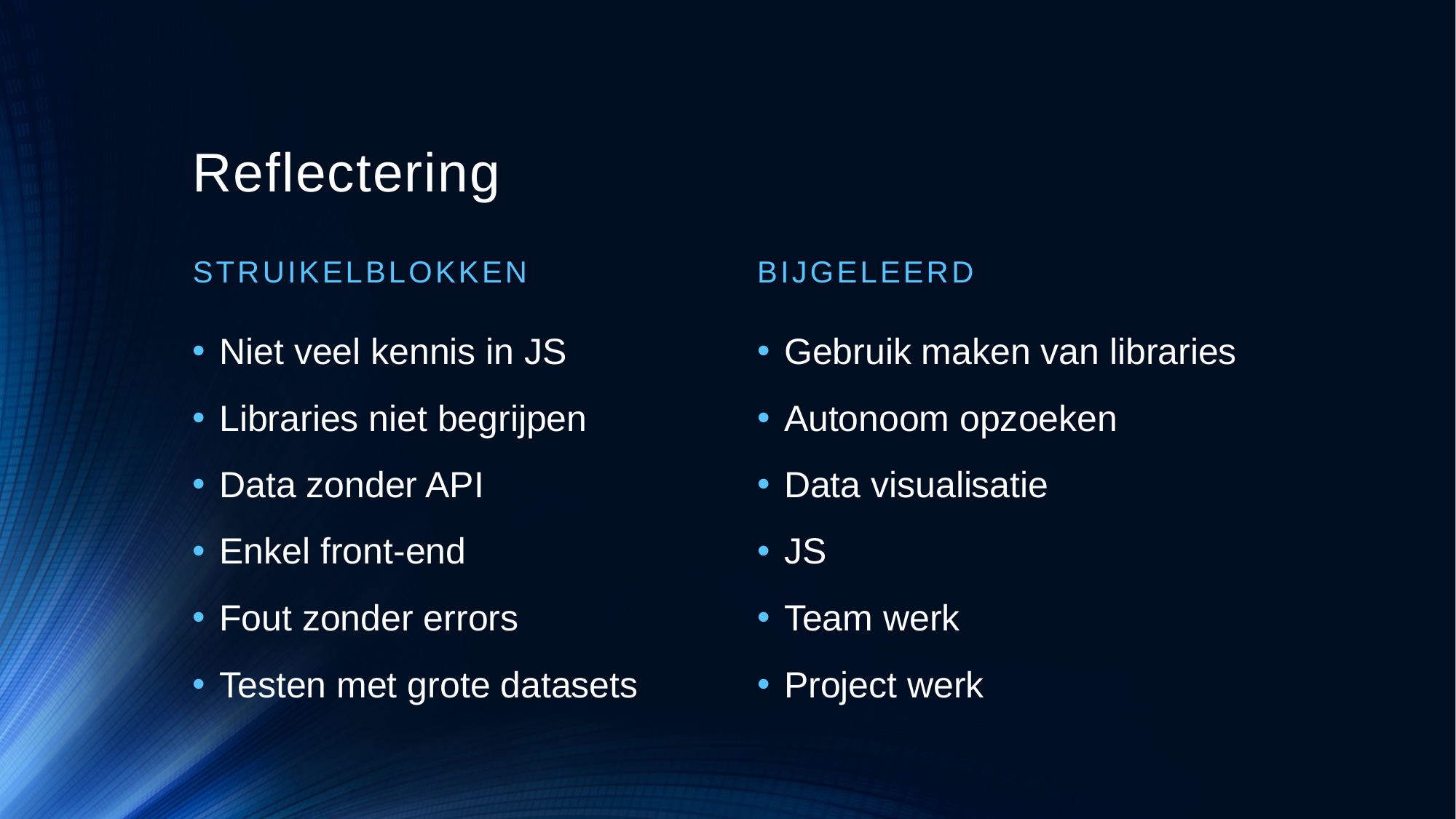

# Reflectering
Struikelblokken
Bijgeleerd
Niet veel kennis in JS
Libraries niet begrijpen
Data zonder API
Enkel front-end
Fout zonder errors
Testen met grote datasets
Gebruik maken van libraries
Autonoom opzoeken
Data visualisatie
JS
Team werk
Project werk